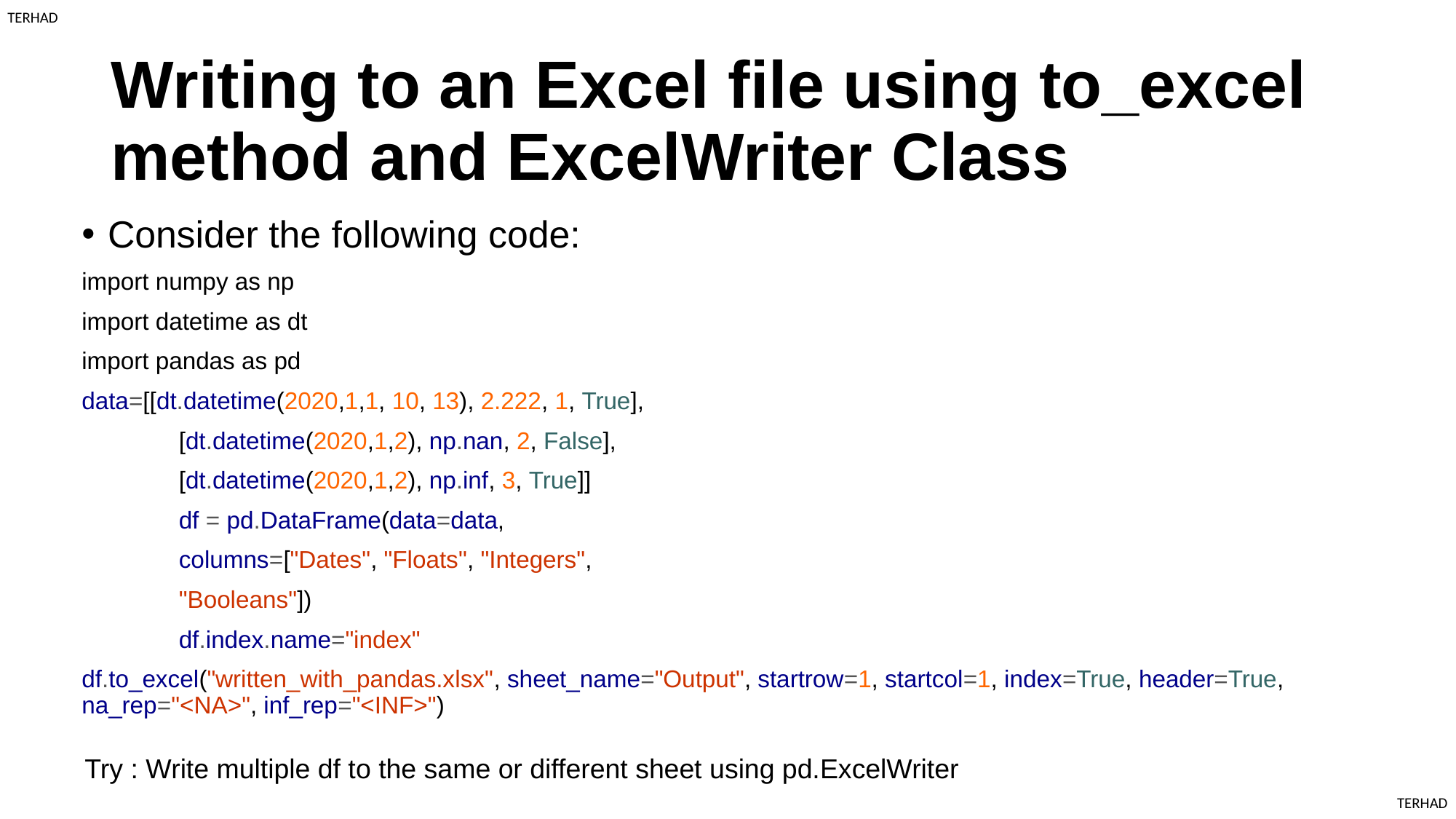

# Writing to an Excel file using to_excel method and ExcelWriter Class
Consider the following code:
import numpy as np
import datetime as dt
import pandas as pd
data=[[dt.datetime(2020,1,1, 10, 13), 2.222, 1, True],
	[dt.datetime(2020,1,2), np.nan, 2, False],
	[dt.datetime(2020,1,2), np.inf, 3, True]]
	df = pd.DataFrame(data=data,
	columns=["Dates", "Floats", "Integers",
	"Booleans"])
	df.index.name="index"
df.to_excel("written_with_pandas.xlsx", sheet_name="Output", startrow=1, startcol=1, index=True, header=True, na_rep="<NA>", inf_rep="<INF>")
Try : Write multiple df to the same or different sheet using pd.ExcelWriter